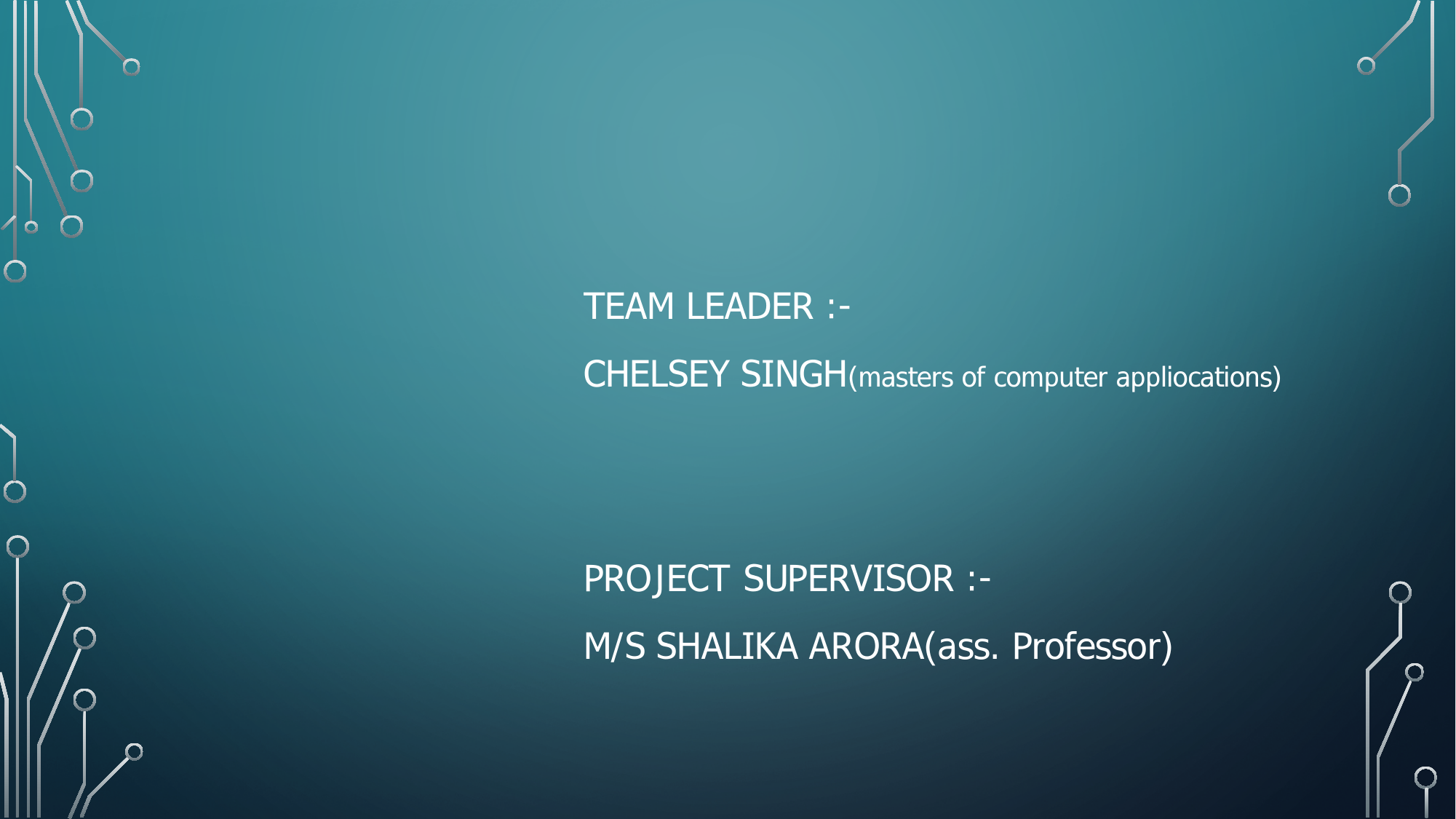

TEAM LEADER :-
				CHELSEY SINGH(masters of computer appliocations)

				PROJECT  SUPERVISOR :-
				M/S SHALIKA ARORA(ass. Professor)